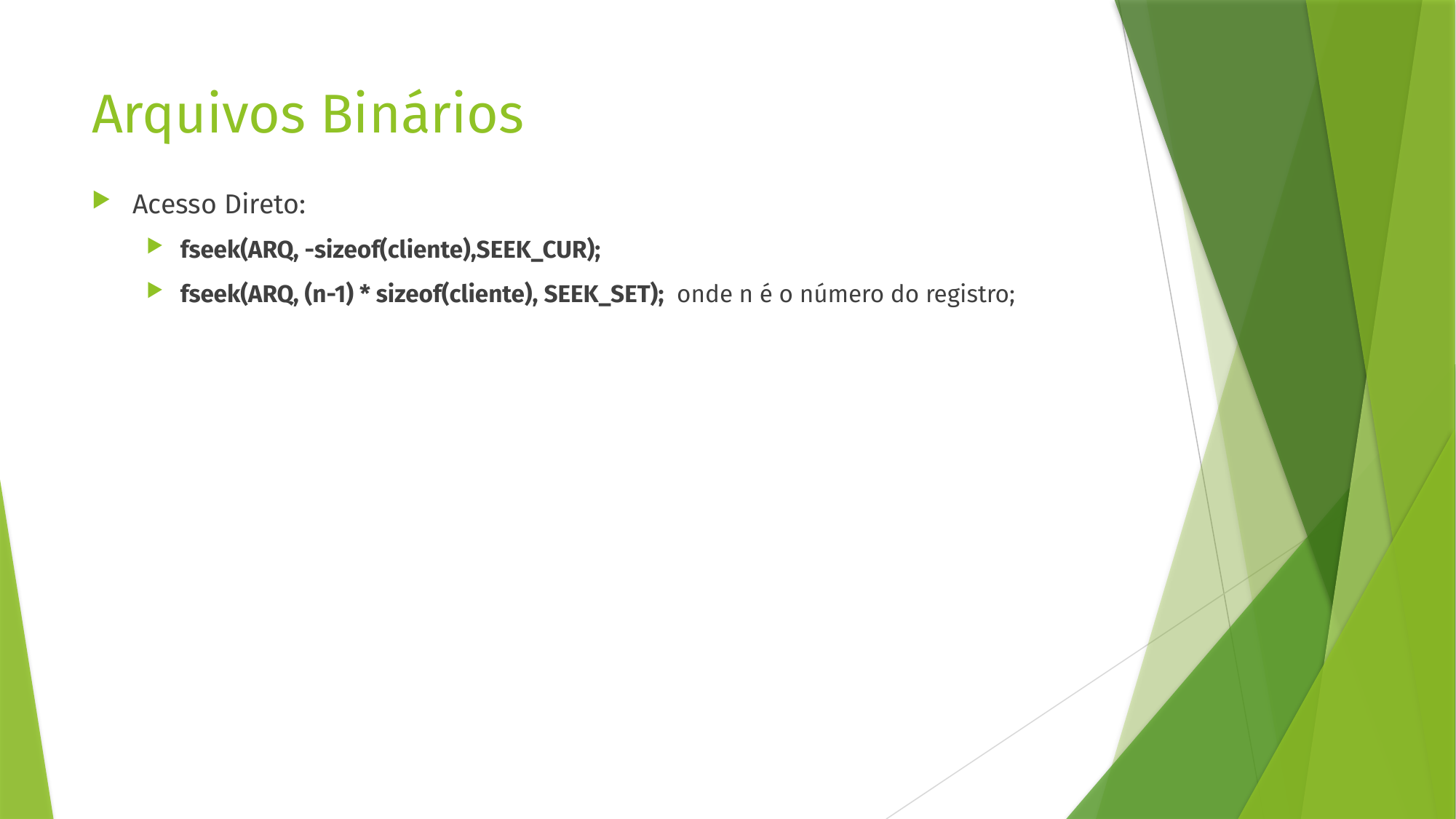

# Arquivos Binários
Acesso Direto:
fseek(ARQ, -sizeof(cliente),SEEK_CUR);
fseek(ARQ, (n-1) * sizeof(cliente), SEEK_SET);  onde n é o número do registro;